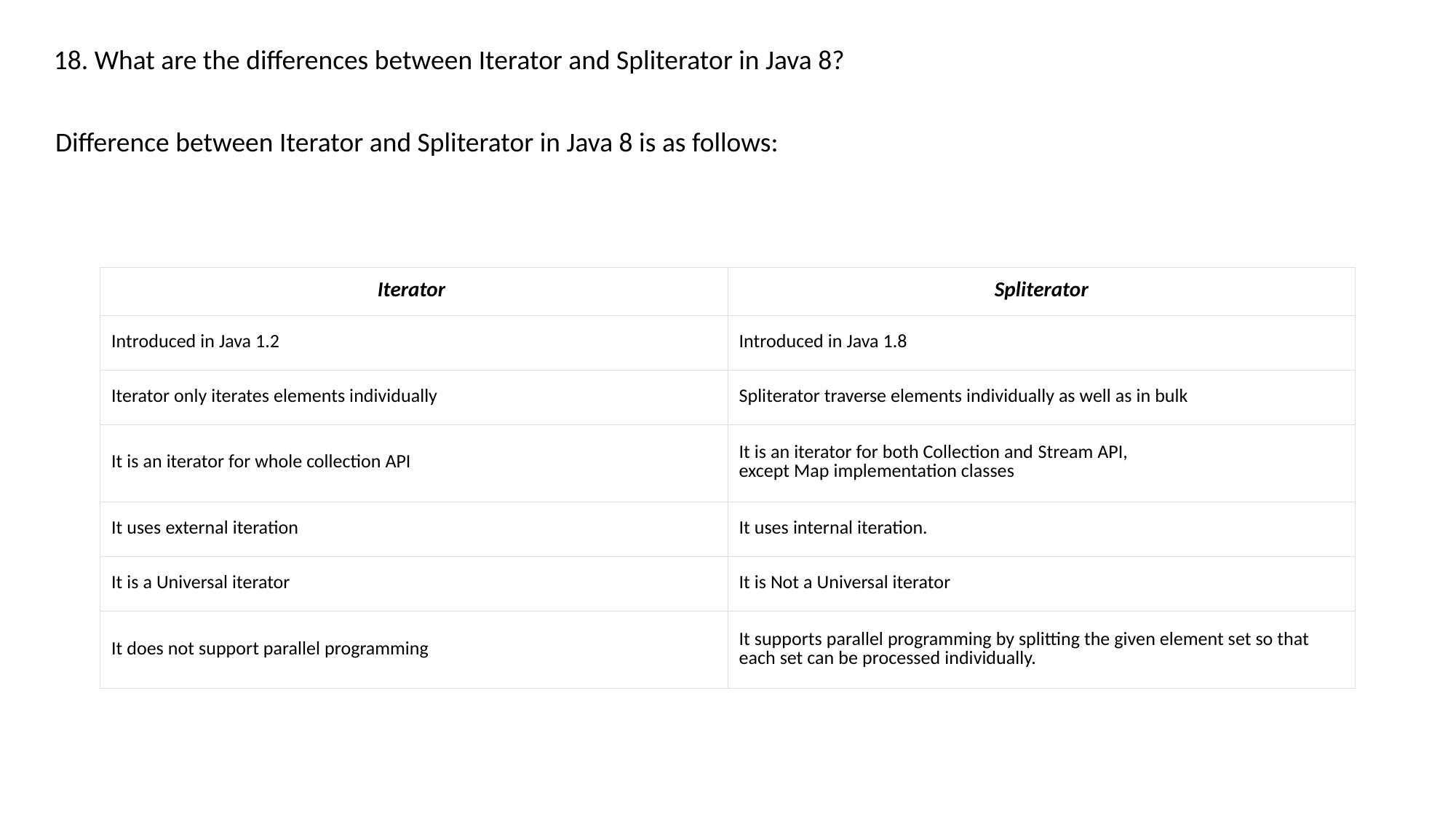

18. What are the differences between Iterator and Spliterator in Java 8?
Difference between Iterator and Spliterator in Java 8 is as follows:

| Iterator | Spliterator |
| --- | --- |
| Introduced in Java 1.2 | Introduced in Java 1.8 |
| Iterator only iterates elements individually | Spliterator traverse elements individually as well as in bulk |
| It is an iterator for whole collection API | It is an iterator for both Collection and Stream API, except Map implementation classes |
| It uses external iteration | It uses internal iteration. |
| It is a Universal iterator | It is Not a Universal iterator |
| It does not support parallel programming | It supports parallel programming by splitting the given element set so that each set can be processed individually. |